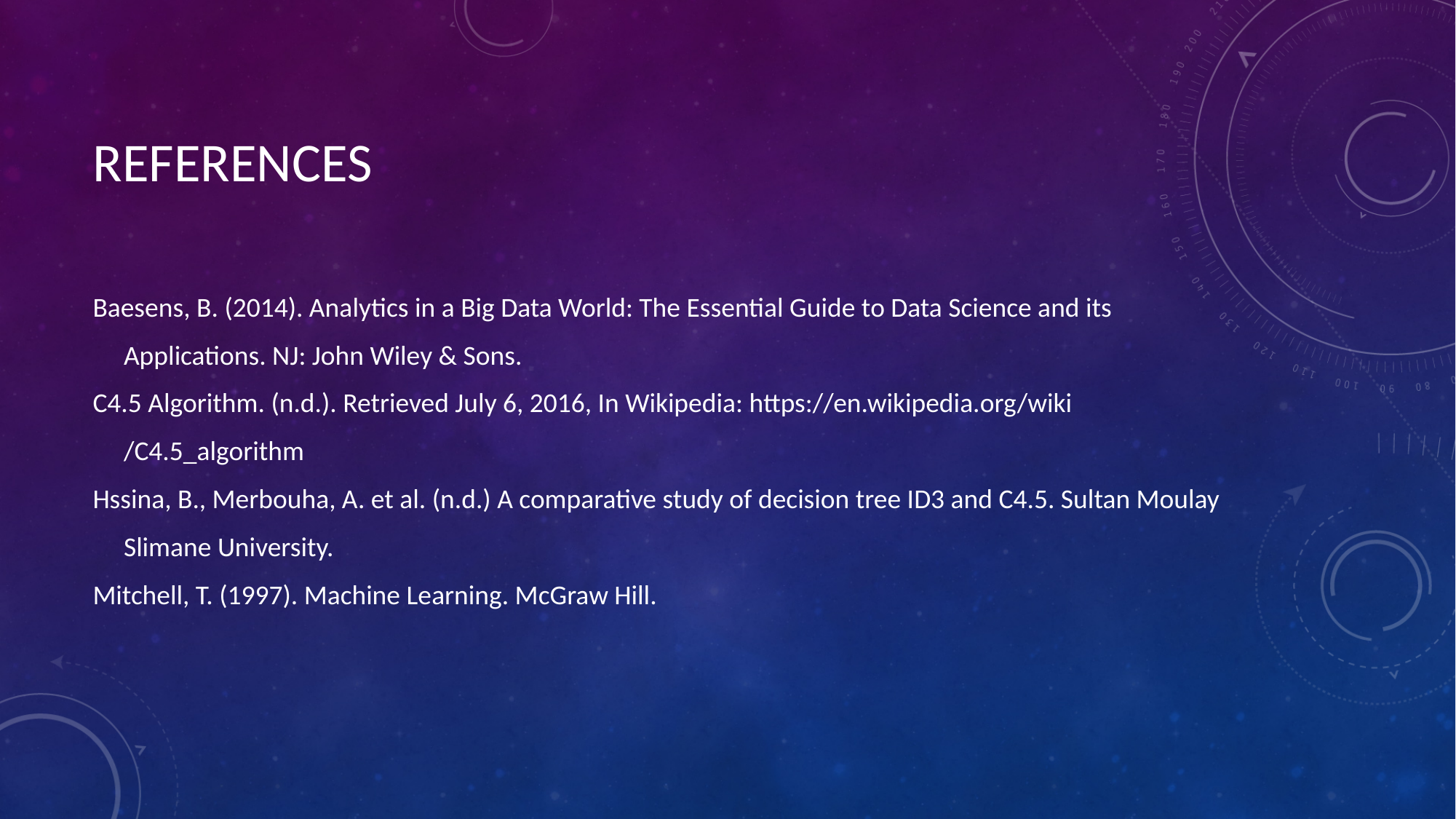

# References
Baesens, B. (2014). Analytics in a Big Data World: The Essential Guide to Data Science and its
     Applications. NJ: John Wiley & Sons.
C4.5 Algorithm. (n.d.). Retrieved July 6, 2016, In Wikipedia: https://en.wikipedia.org/wiki
     /C4.5_algorithm
Hssina, B., Merbouha, A. et al. (n.d.) A comparative study of decision tree ID3 and C4.5. Sultan Moulay
     Slimane University.
Mitchell, T. (1997). Machine Learning. McGraw Hill.